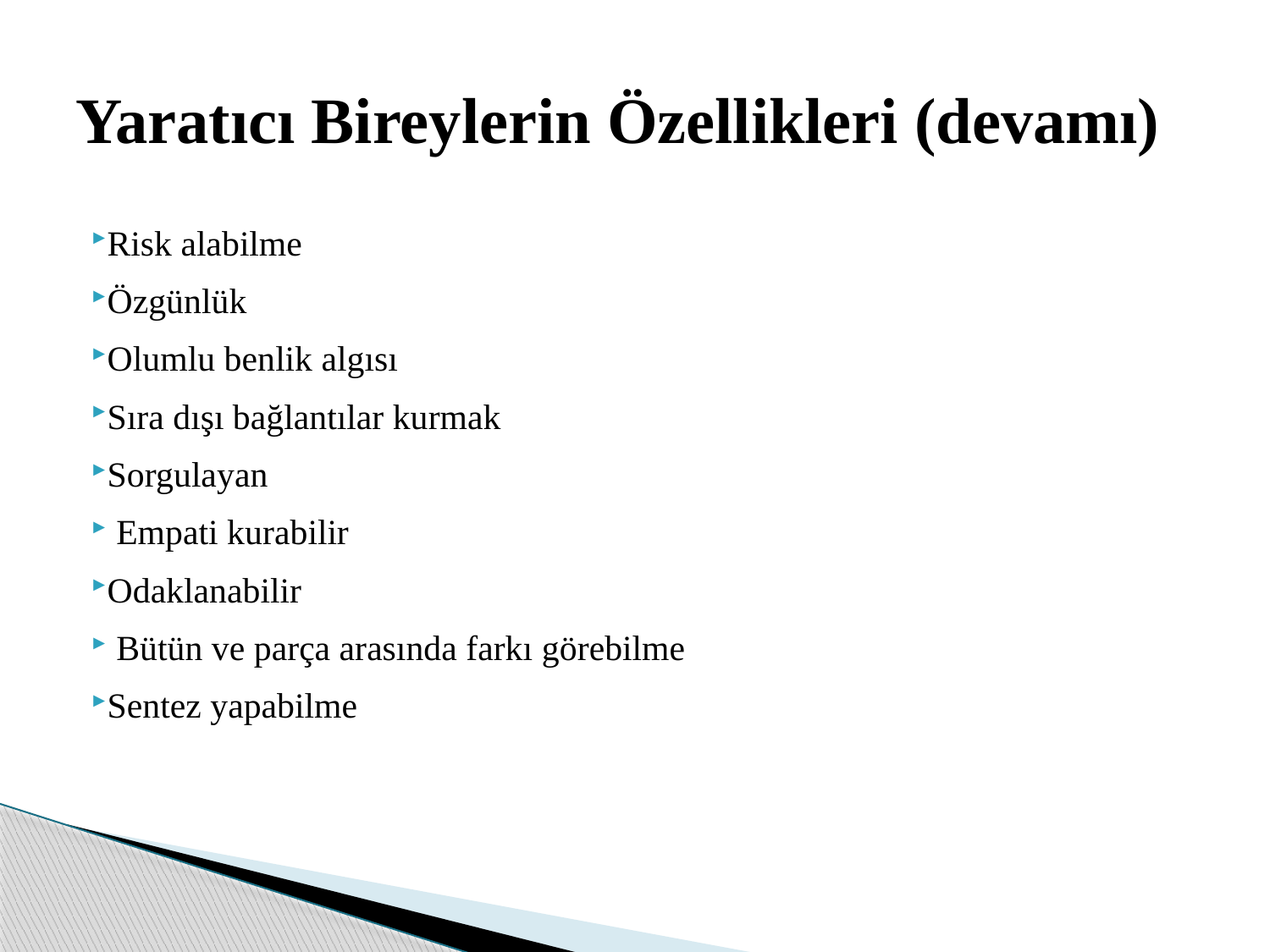

# Yaratıcı Bireylerin Özellikleri (devamı)
Risk alabilme
Özgünlük
Olumlu benlik algısı
Sıra dışı bağlantılar kurmak
Sorgulayan
 Empati kurabilir
Odaklanabilir
 Bütün ve parça arasında farkı görebilme
Sentez yapabilme